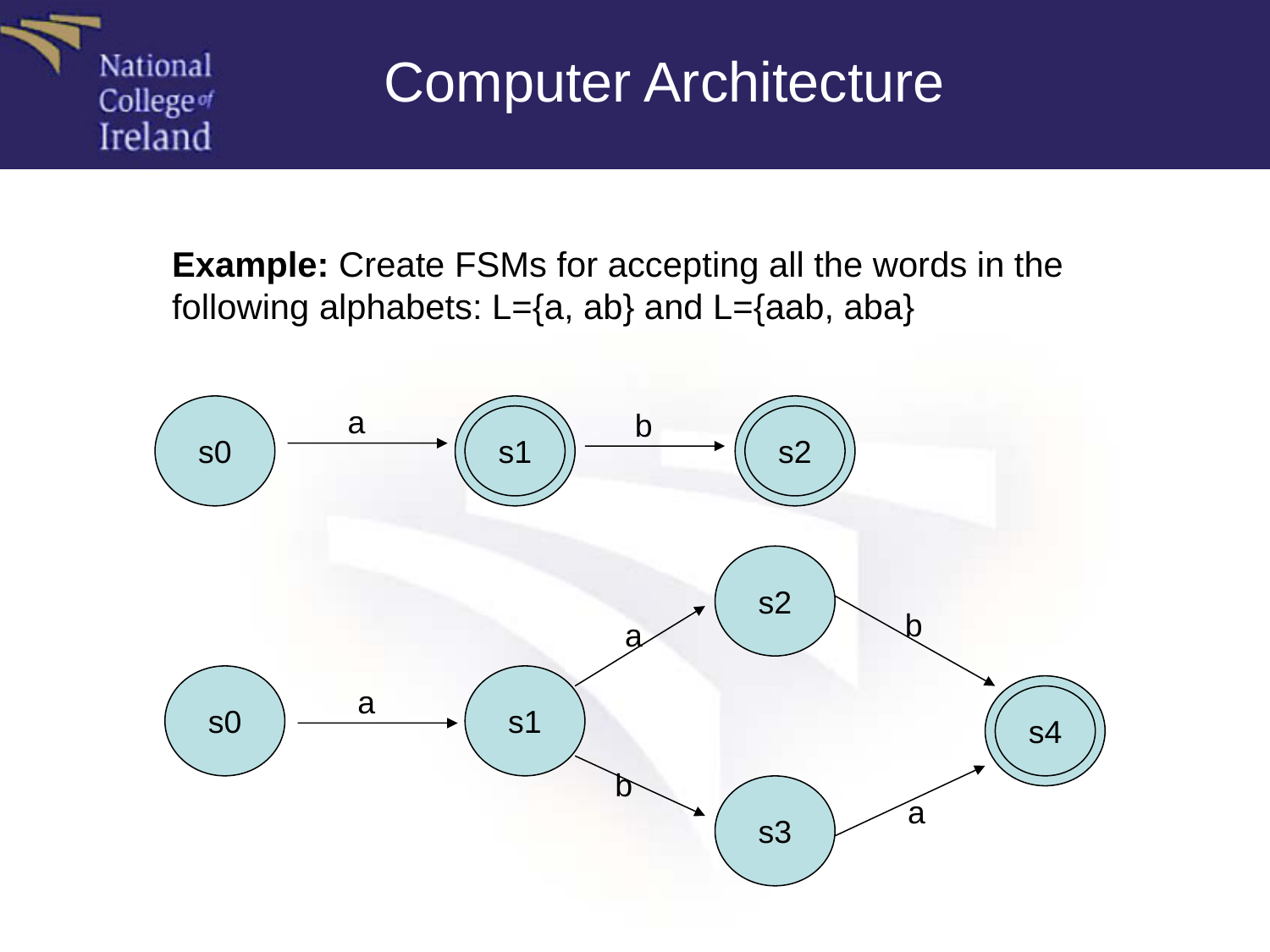

Computer Architecture
	Example: Create FSMs for accepting all the words in the following alphabets: L={a, ab} and L={aab, aba}

s0
a
so
s1
so
b
s2

s2

b

a
s0
s1
a
so
s4

b

s3
a